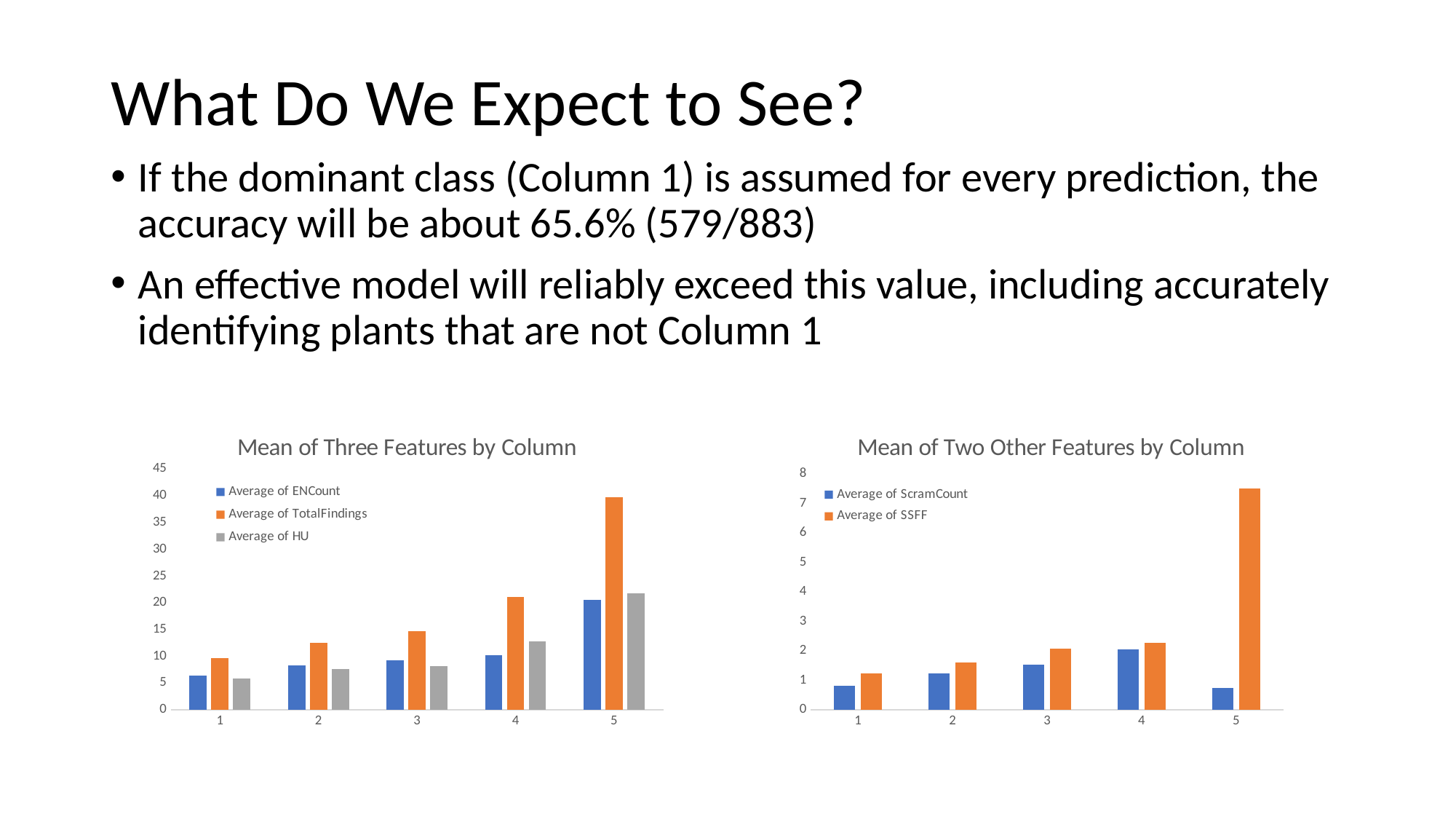

# What Do We Expect to See?
If the dominant class (Column 1) is assumed for every prediction, the accuracy will be about 65.6% (579/883)
An effective model will reliably exceed this value, including accurately identifying plants that are not Column 1

### Chart: Mean of Three Features by Column

| Category | Average of ENCount | Average of TotalFindings | Average of HU |
|---|---|---|---|
| 1 | 6.33678756476684 | 9.642487046632125 | 5.853195164075993 |
| 2 | 8.360515021459227 | 12.467811158798284 | 7.686695278969957 |
| 3 | 9.25 | 14.666666666666666 | 8.145833333333334 |
| 4 | 10.157894736842104 | 21.05263157894737 | 12.842105263157896 |
| 5 | 20.5 | 39.75 | 21.75 |

### Chart: Mean of Two Other Features by Column

| Category | Average of ScramCount | Average of SSFF |
|---|---|---|